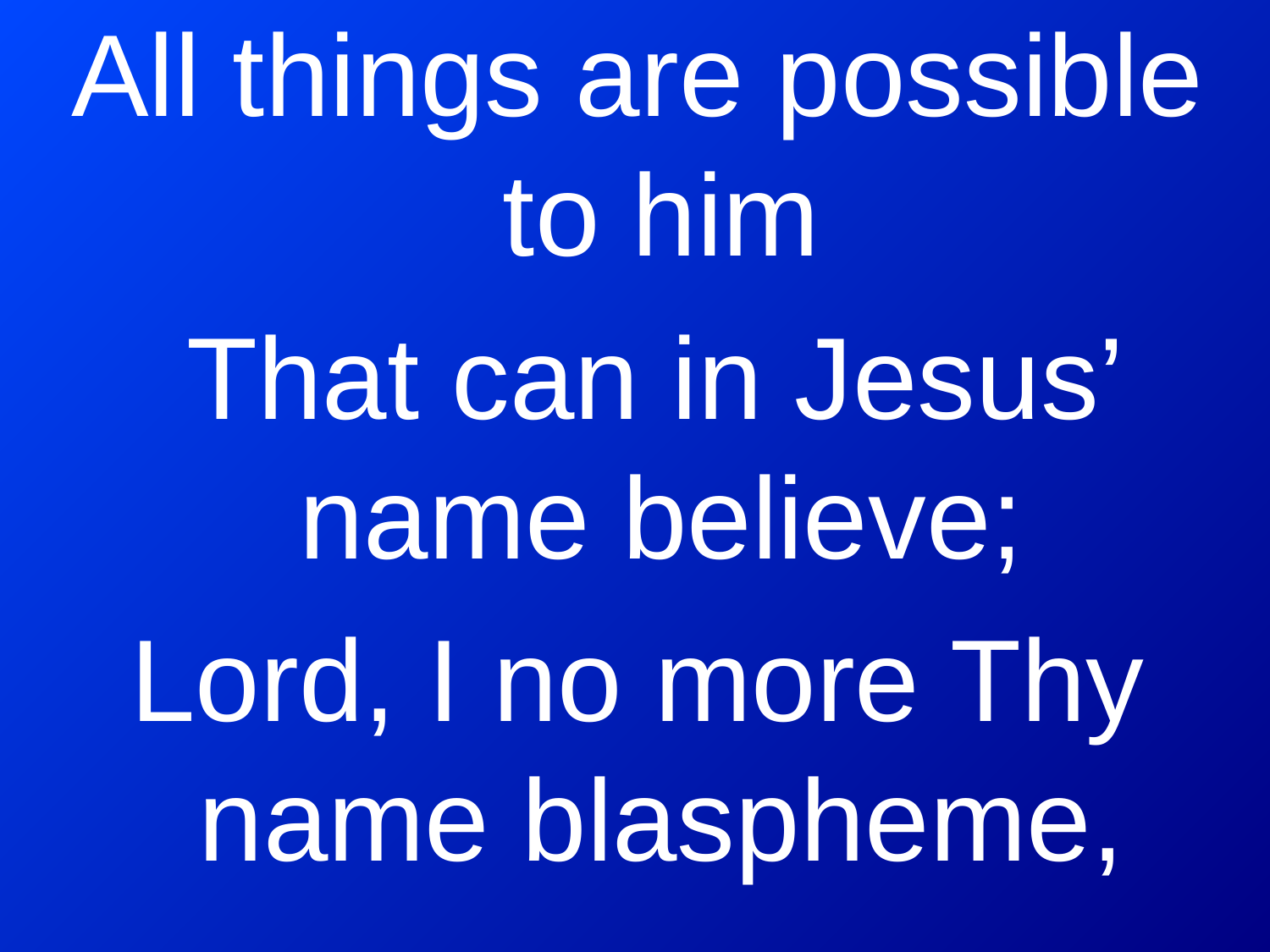

All things are possible to him
 That can in Jesus’ name believe;
Lord, I no more Thy name blaspheme,